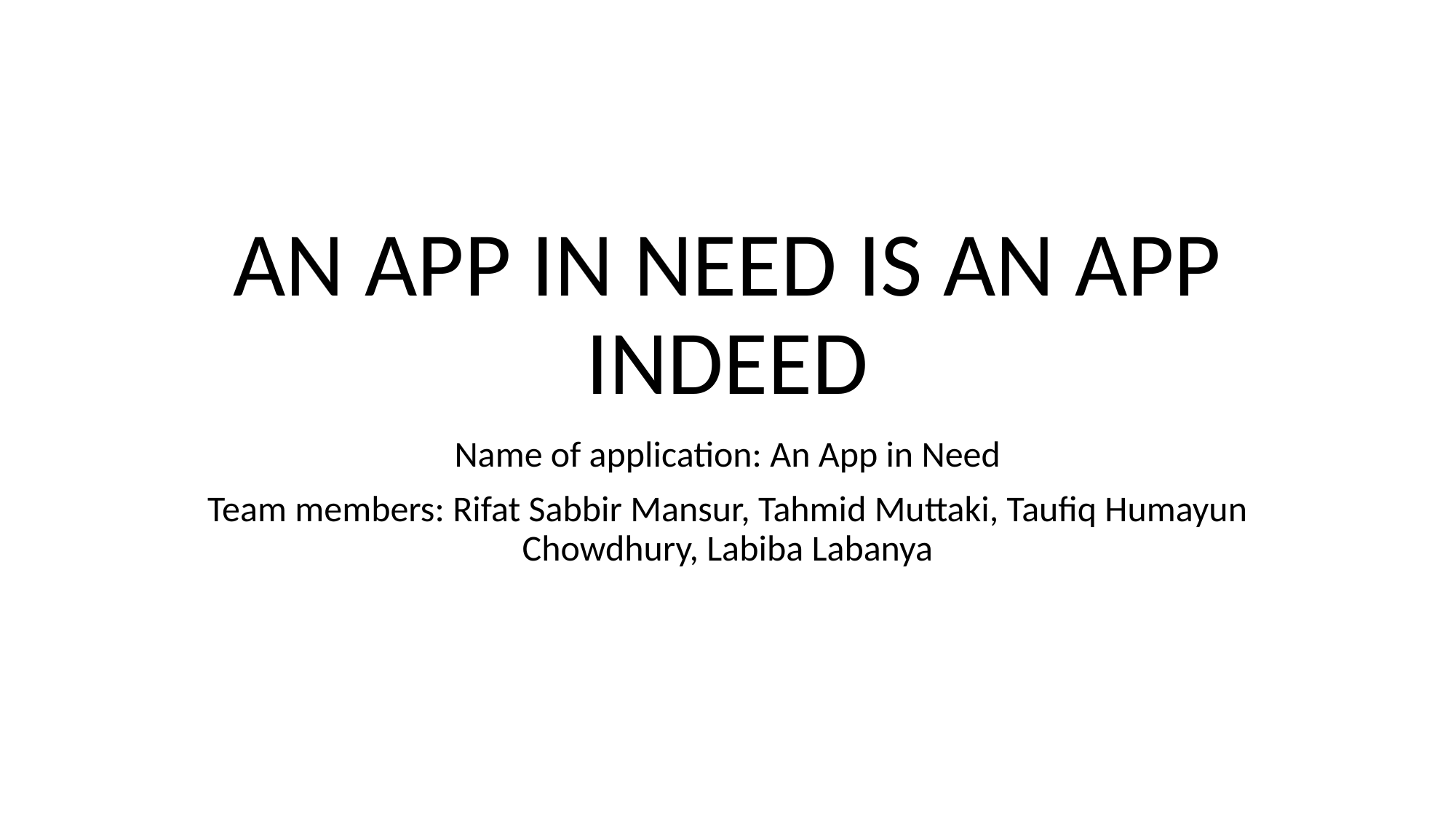

# AN APP IN NEED IS AN APP INDEED
Name of application: An App in Need
Team members: Rifat Sabbir Mansur, Tahmid Muttaki, Taufiq Humayun Chowdhury, Labiba Labanya